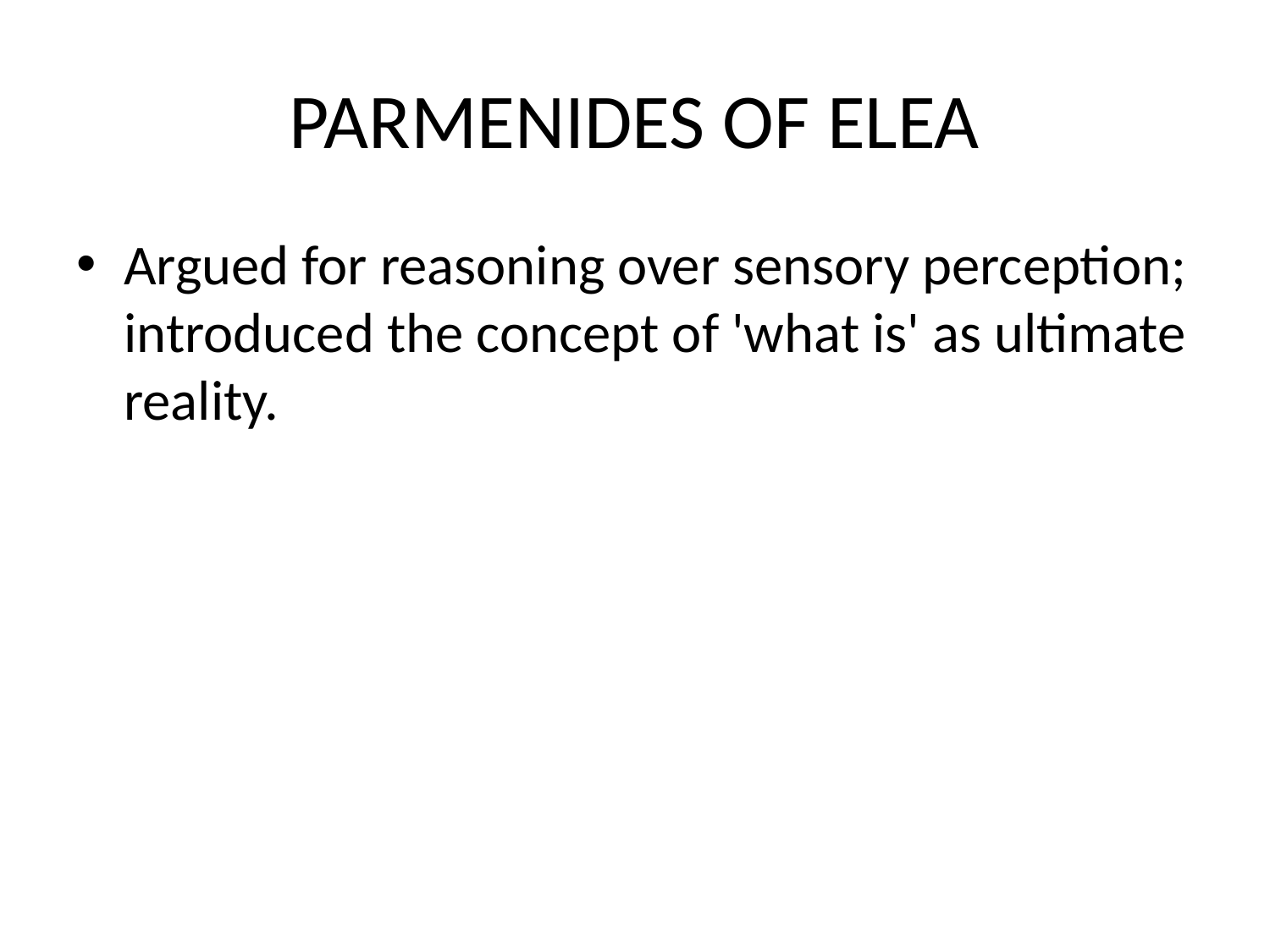

# PARMENIDES OF ELEA
Argued for reasoning over sensory perception; introduced the concept of 'what is' as ultimate reality.